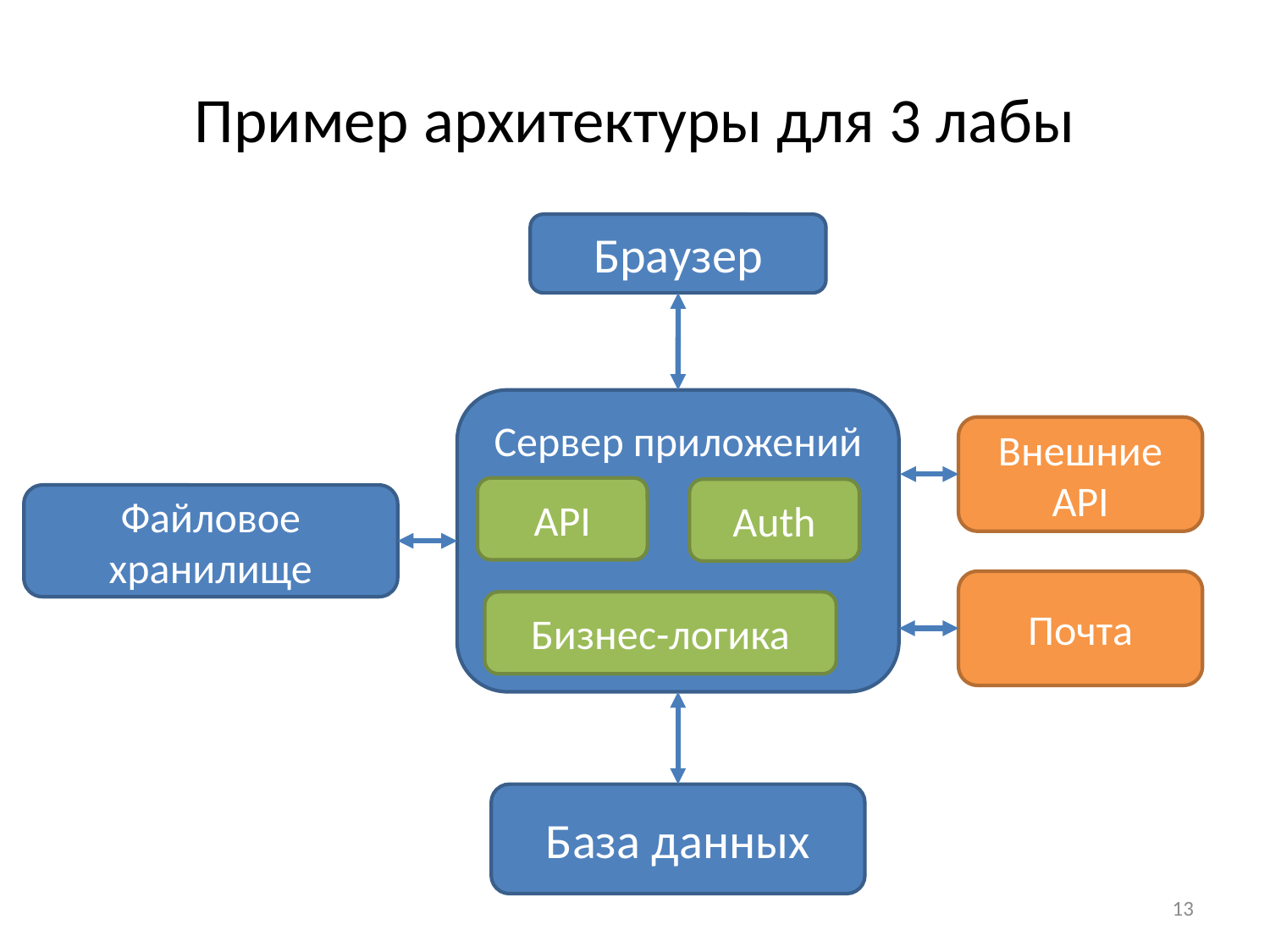

# Пример архитектуры для 3 лабы
Браузер
Сервер приложений

Внешние API
API
Auth
Файловое хранилище
Почта
Бизнес-логика
База данных
13